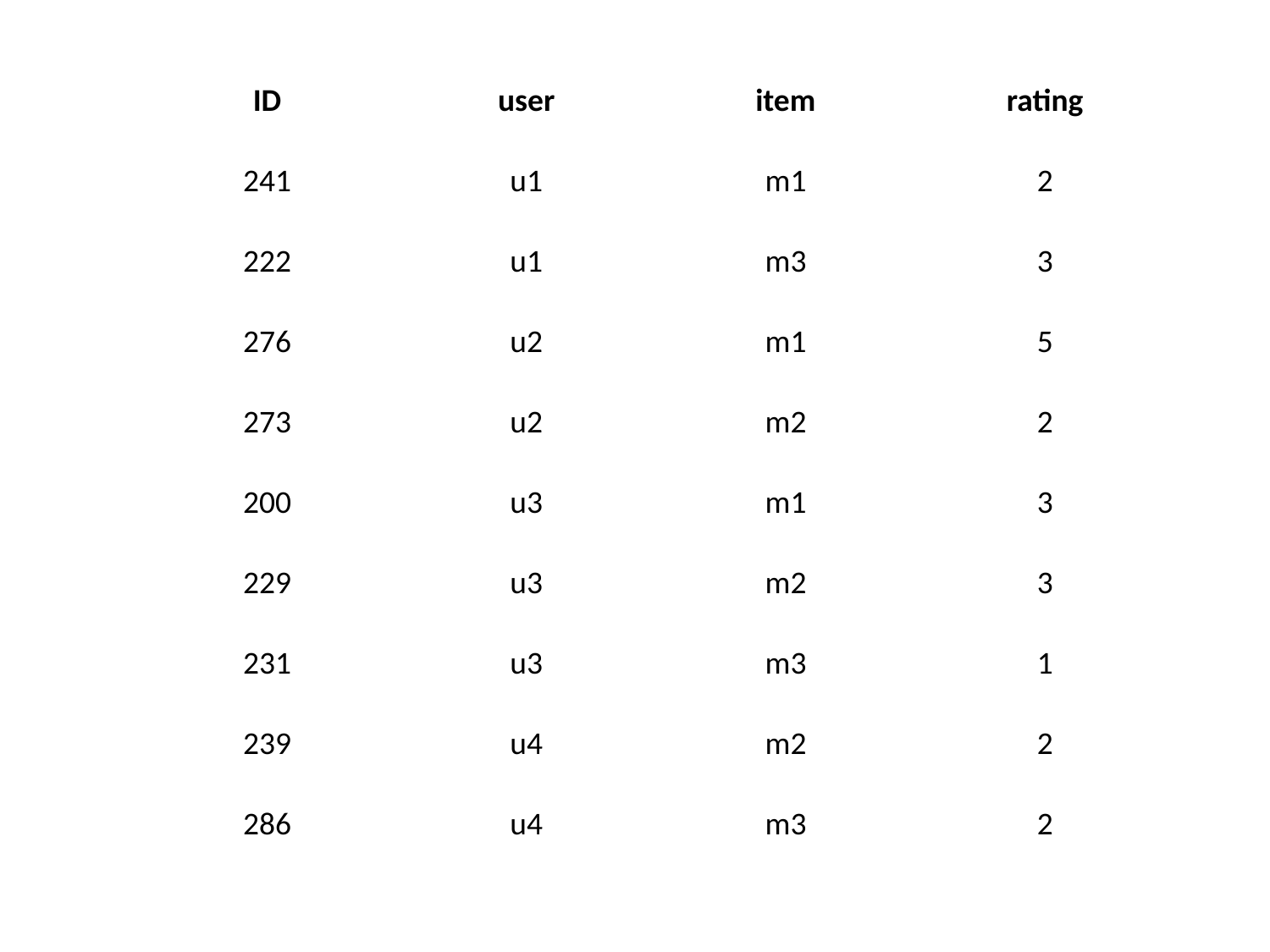

| ID | user | item | rating |
| --- | --- | --- | --- |
| 241 | u1 | m1 | 2 |
| 222 | u1 | m3 | 3 |
| 276 | u2 | m1 | 5 |
| 273 | u2 | m2 | 2 |
| 200 | u3 | m1 | 3 |
| 229 | u3 | m2 | 3 |
| 231 | u3 | m3 | 1 |
| 239 | u4 | m2 | 2 |
| 286 | u4 | m3 | 2 |